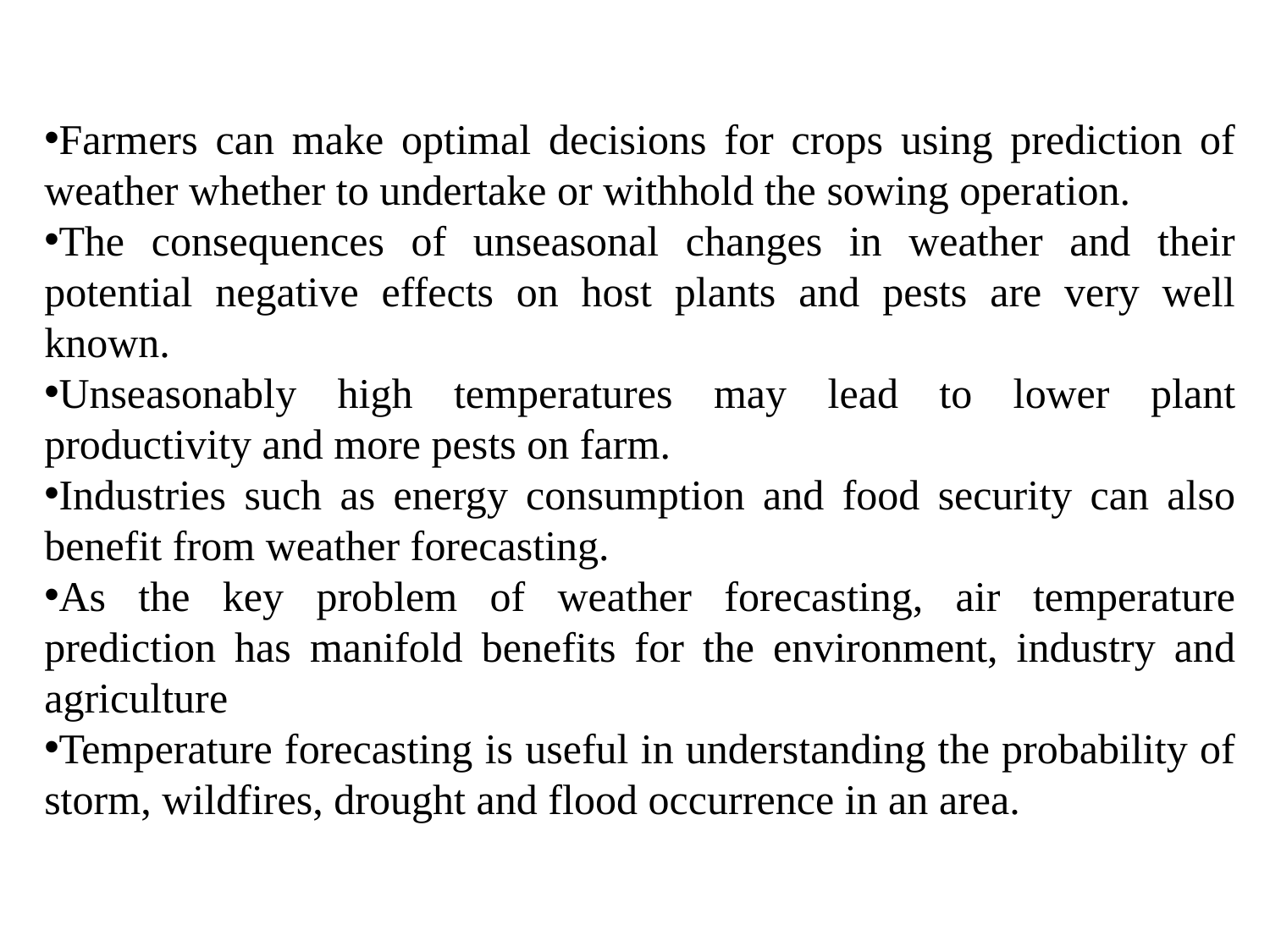

Farmers can make optimal decisions for crops using prediction of weather whether to undertake or withhold the sowing operation.
The consequences of unseasonal changes in weather and their potential negative effects on host plants and pests are very well known.
Unseasonably high temperatures may lead to lower plant productivity and more pests on farm.
Industries such as energy consumption and food security can also benefit from weather forecasting.
As the key problem of weather forecasting, air temperature prediction has manifold benefits for the environment, industry and agriculture
Temperature forecasting is useful in understanding the probability of storm, wildfires, drought and flood occurrence in an area.